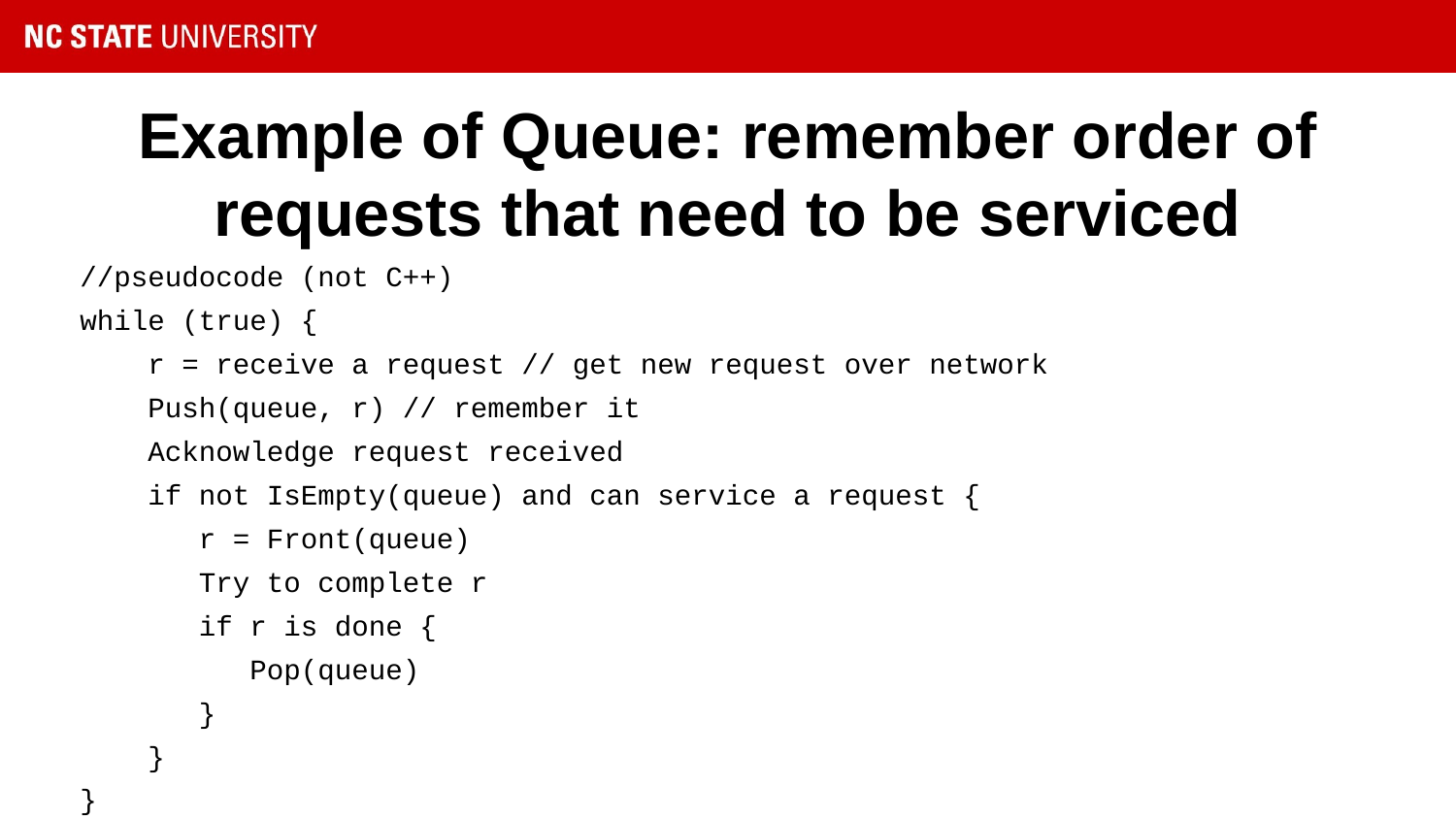

# Example of Queue: remember order of requests that need to be serviced
//pseudocode (not C++)
while (true) {
    r = receive a request // get new request over network
    Push(queue, r) // remember it
    Acknowledge request received
    if not IsEmpty(queue) and can service a request {
       r = Front(queue)
       Try to complete r
       if r is done {
          Pop(queue)
       }
    }
}